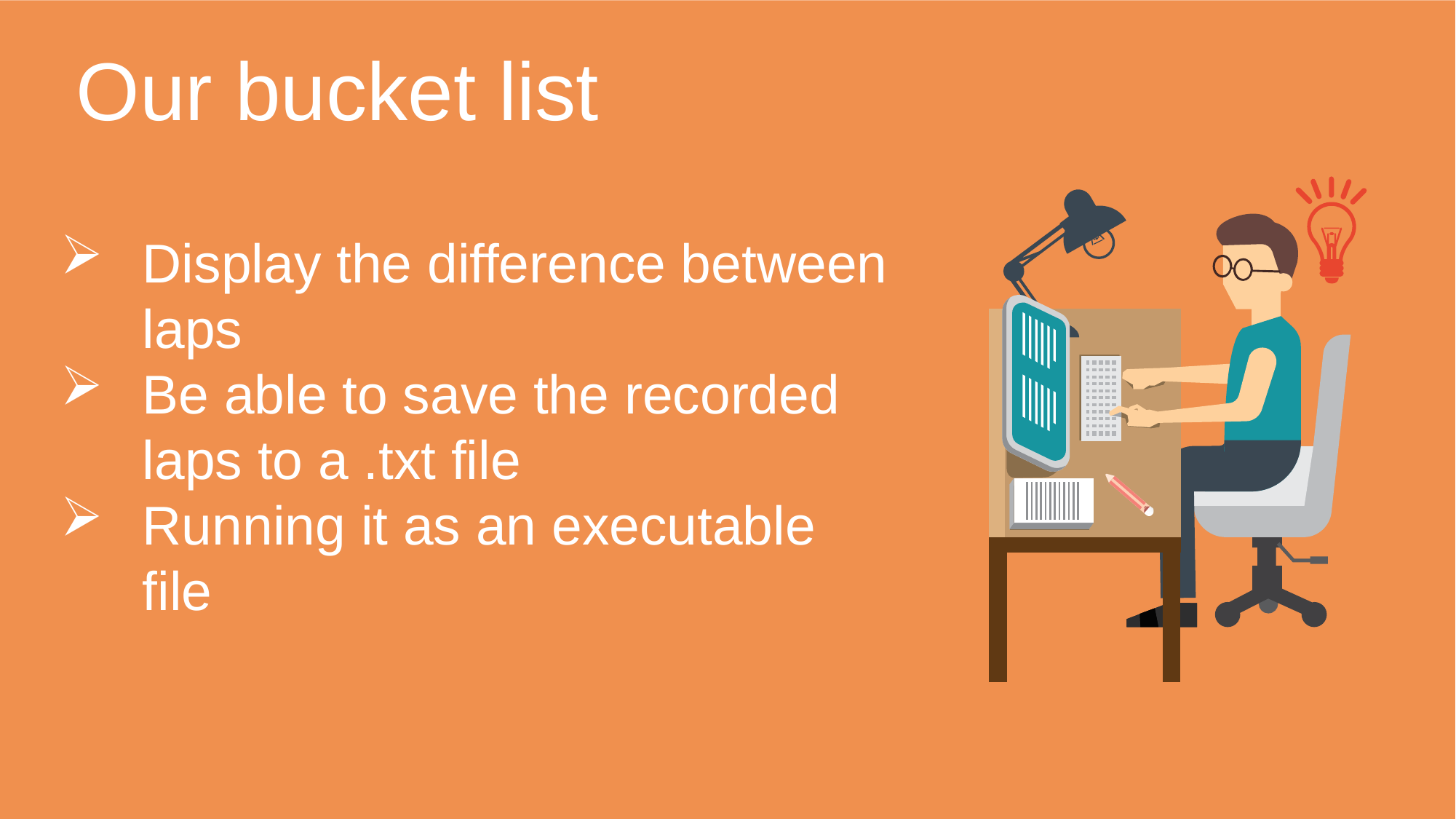

Our bucket list

Display the difference between laps
Be able to save the recorded laps to a .txt file
Running it as an executable
file